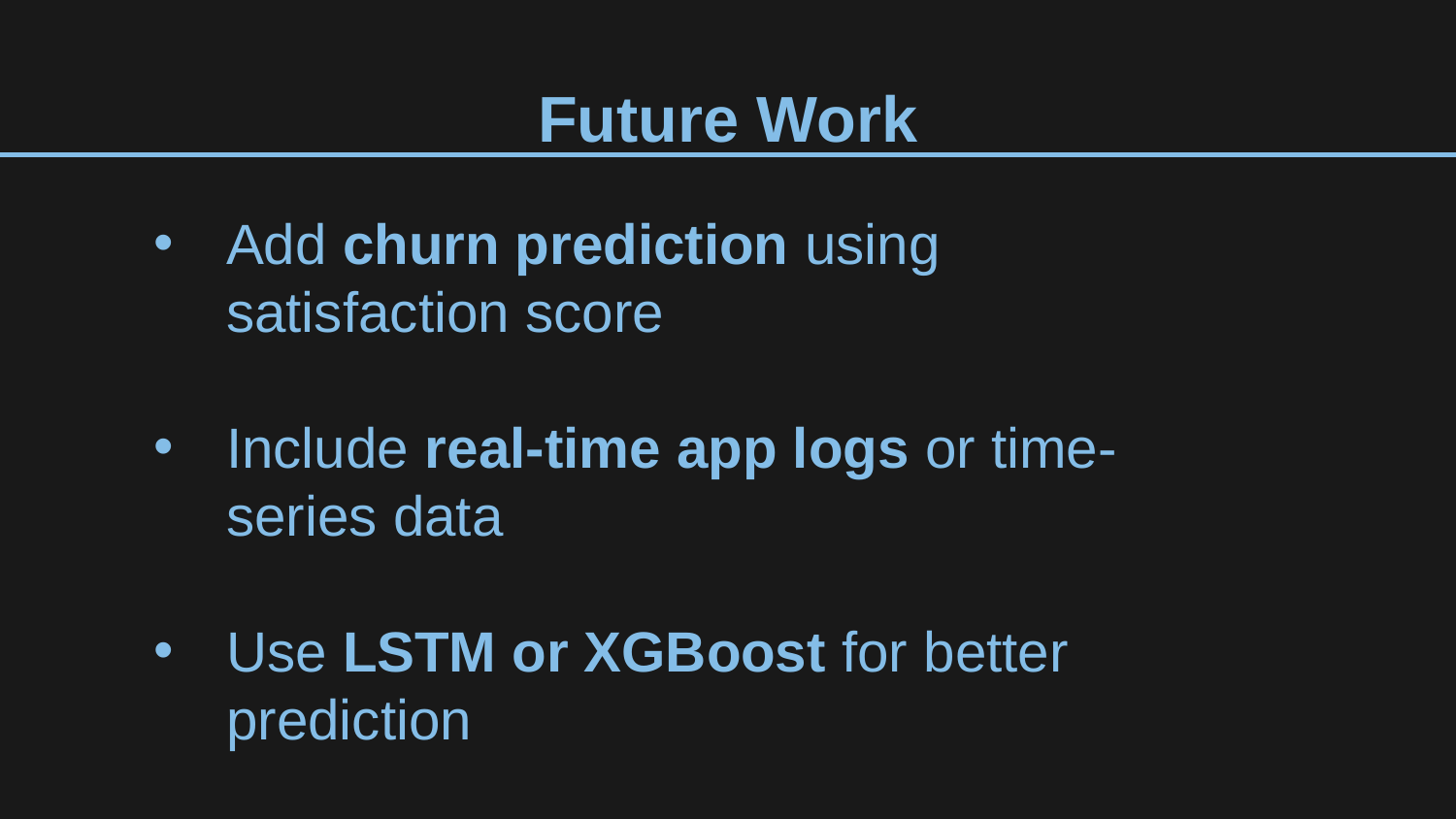

# Future Work
Add churn prediction using satisfaction score

Include real-time app logs or time-series data

Use LSTM or XGBoost for better prediction